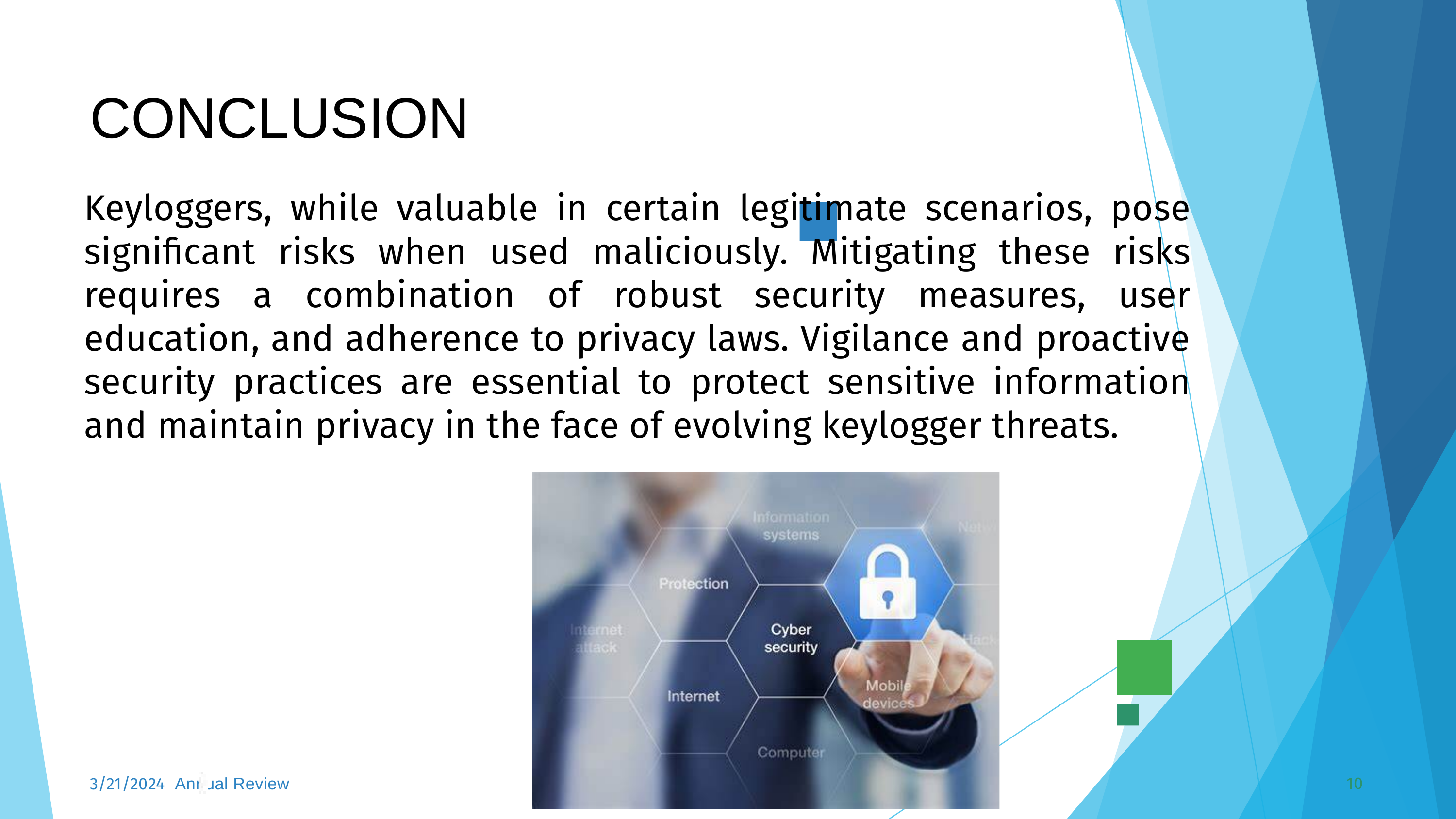

CONCLUSION
Keyloggers, while valuable in certain legitimate scenarios, pose significant risks when used maliciously. Mitigating these risks requires a combination of robust security measures, user education, and adherence to privacy laws. Vigilance and proactive security practices are essential to protect sensitive information and maintain privacy in the face of evolving keylogger threats.

10
3/21/2024  Annual Review